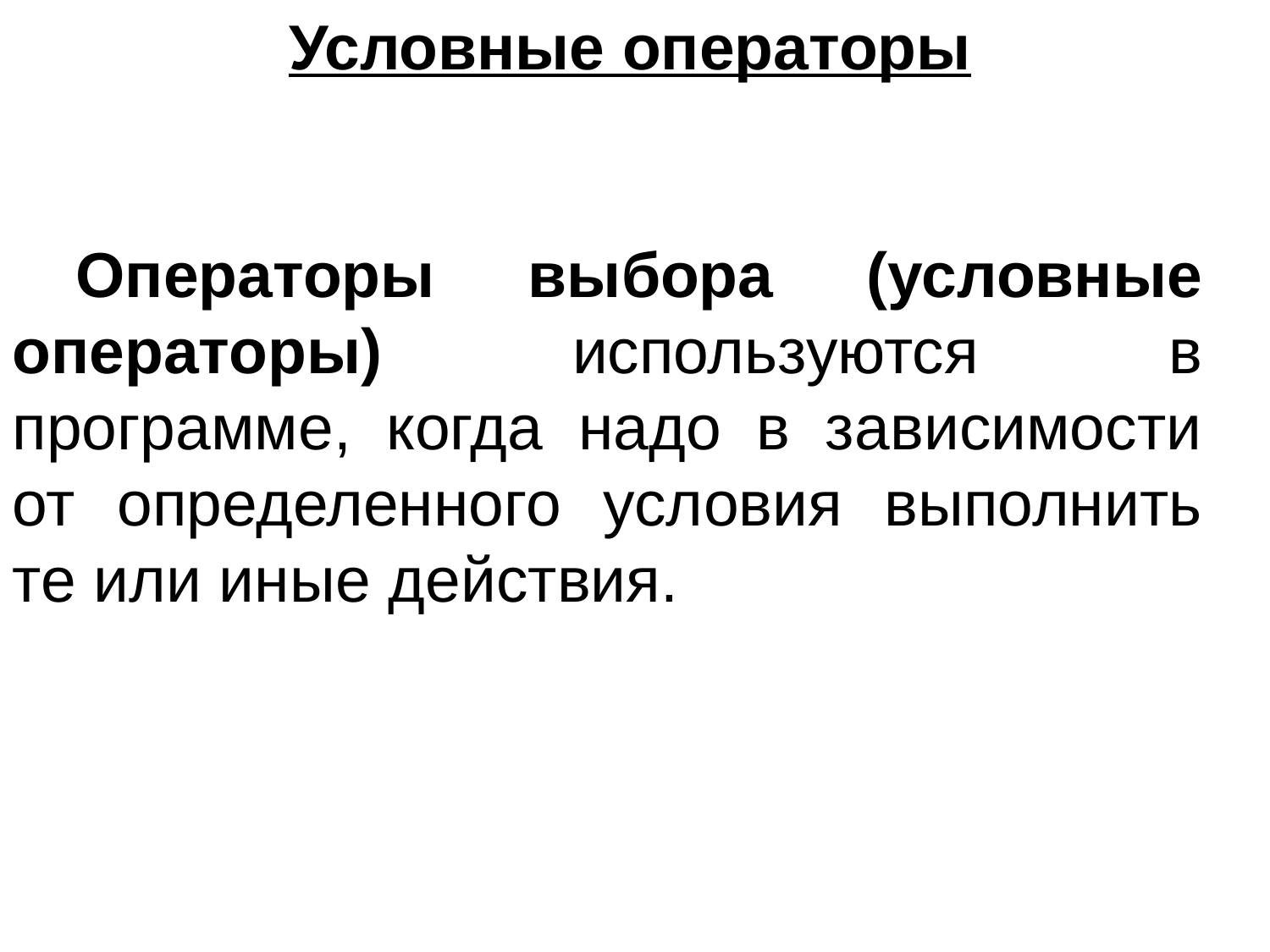

Условные операторы
Операторы выбора (условные операторы) используются в программе, когда надо в зависимости от определенного условия выполнить те или иные действия.